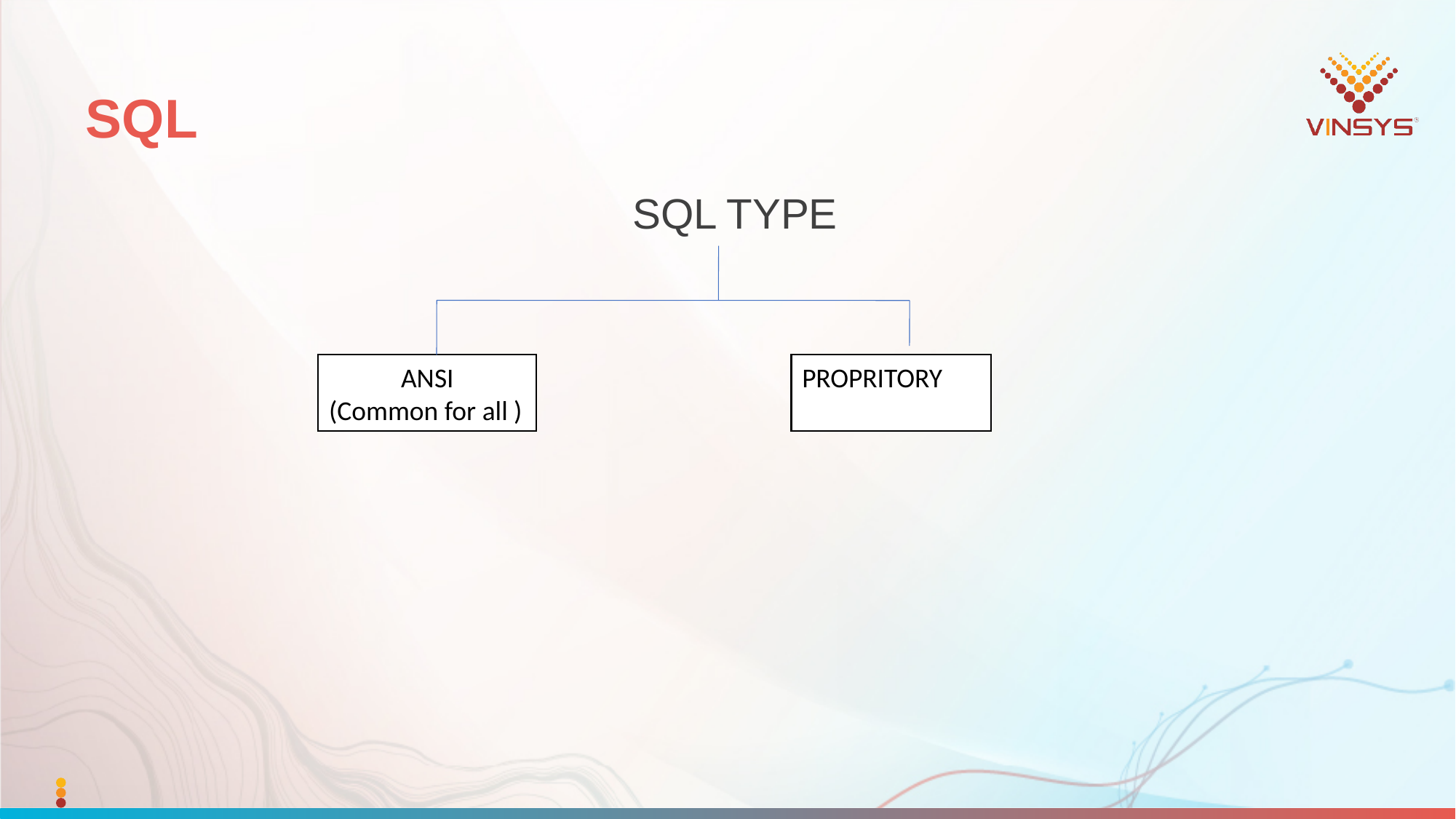

# SQL
SQL TYPE
ANSI
(Common for all )
PROPRITORY